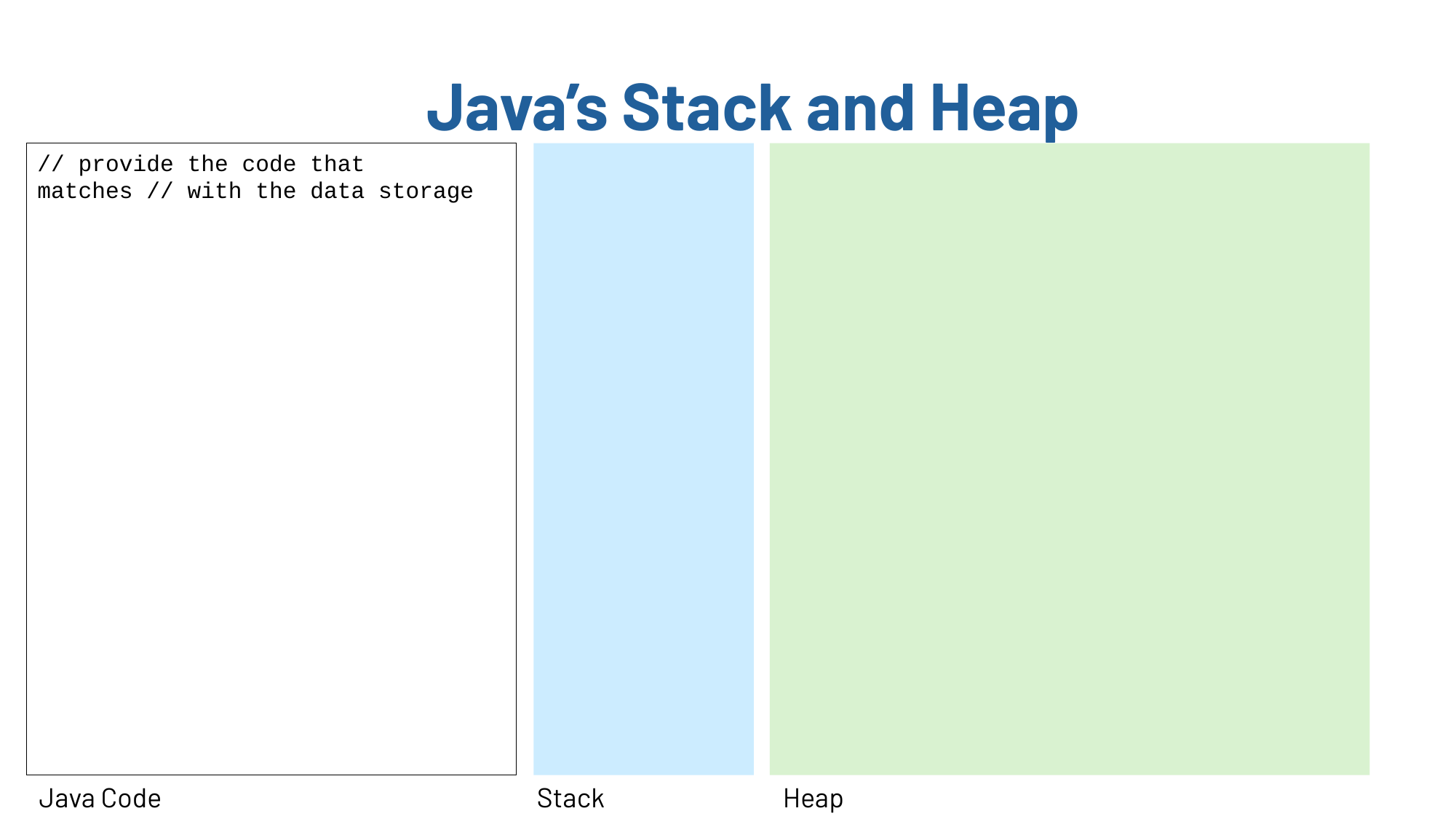

Java’s Stack and Heap
// provide the code that matches // with the data storage

Java Code
Stack
Heap